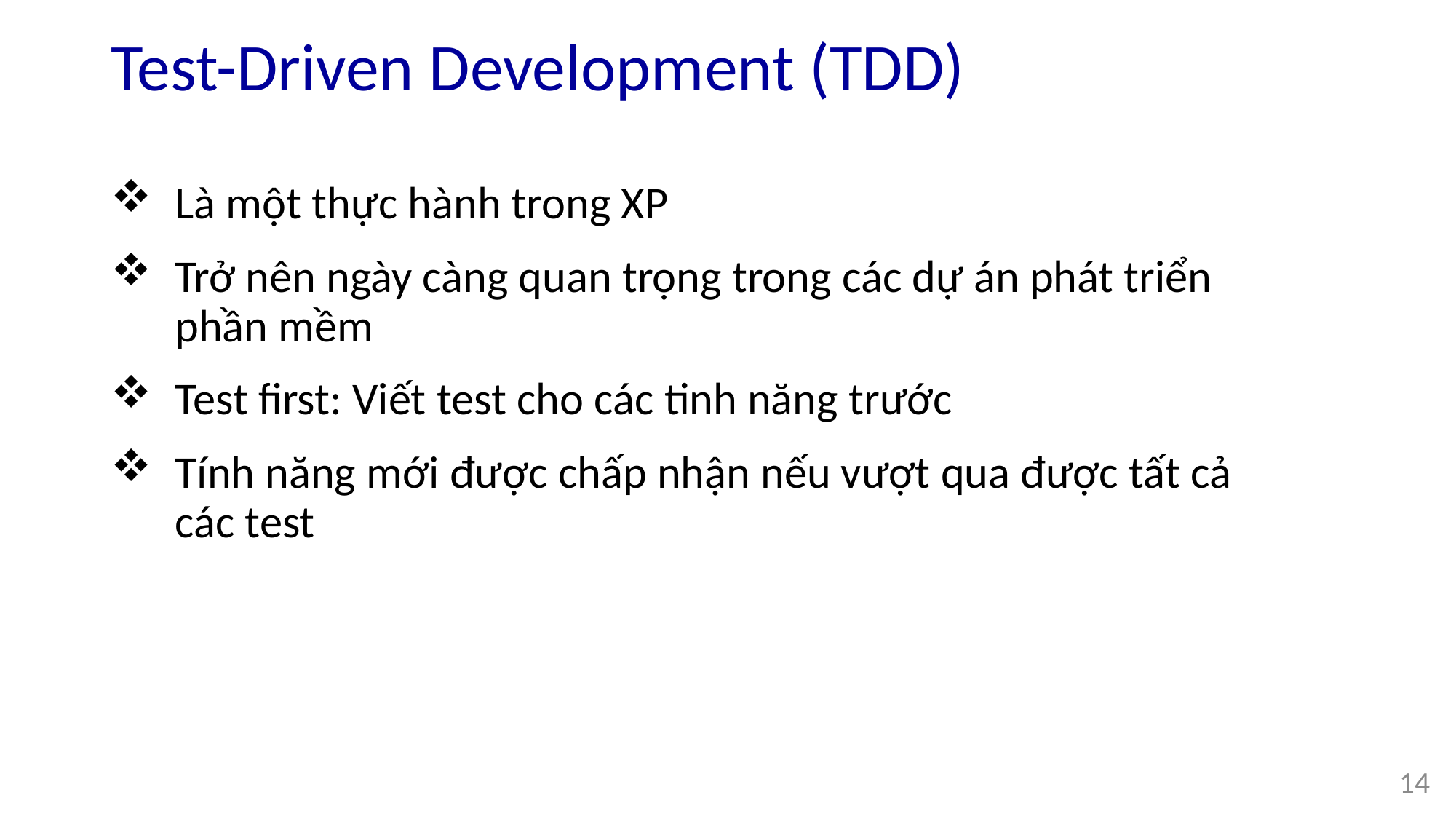

# Test-Driven Development (TDD)
Là một thực hành trong XP
Trở nên ngày càng quan trọng trong các dự án phát triển phần mềm
Test first: Viết test cho các tinh năng trước
Tính năng mới được chấp nhận nếu vượt qua được tất cả các test

14